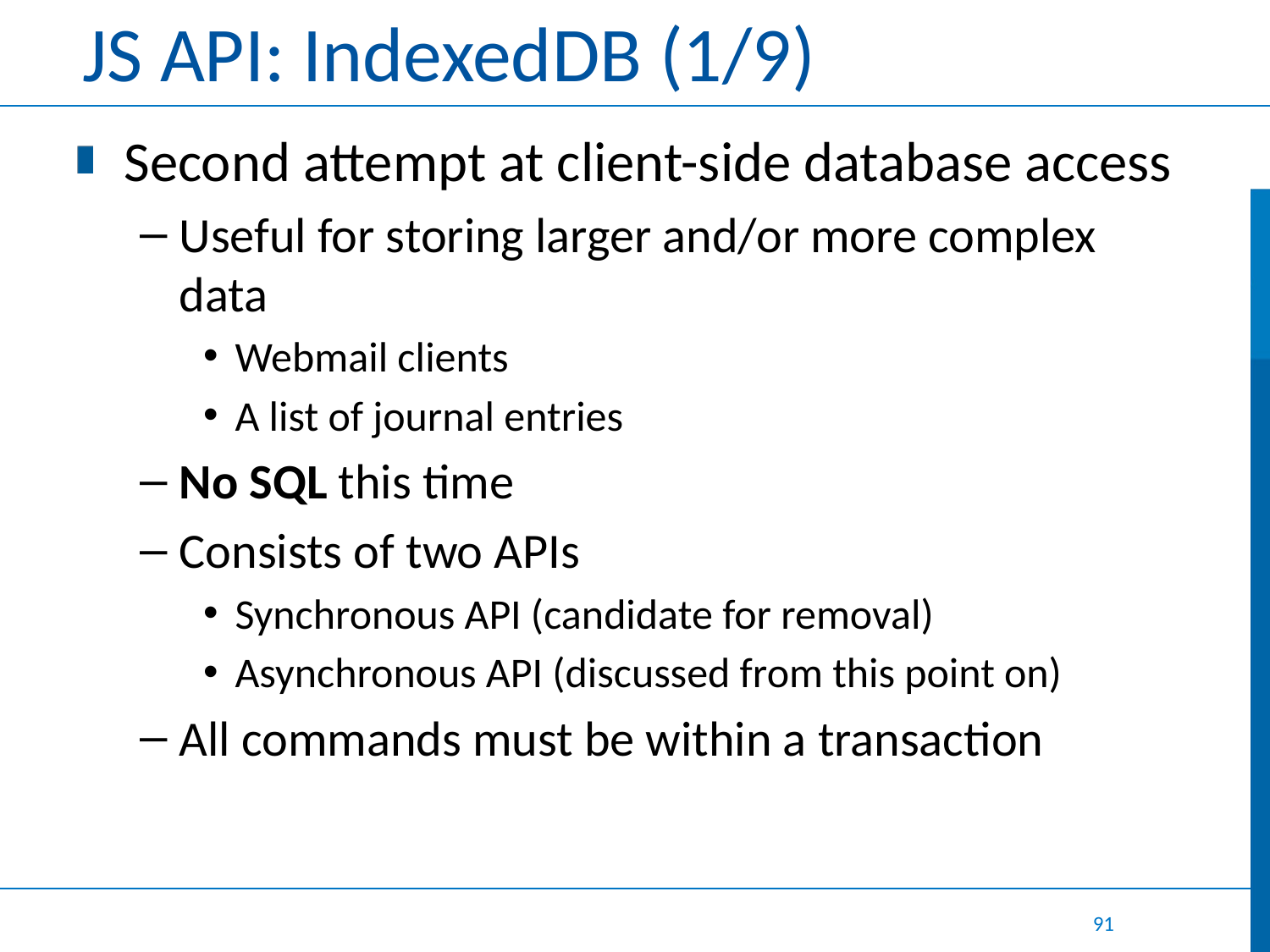

# JS API: IndexedDB (1/9)
Second attempt at client-side database access
Useful for storing larger and/or more complex data
Webmail clients
A list of journal entries
No SQL this time
Consists of two APIs
Synchronous API (candidate for removal)
Asynchronous API (discussed from this point on)
All commands must be within a transaction
91